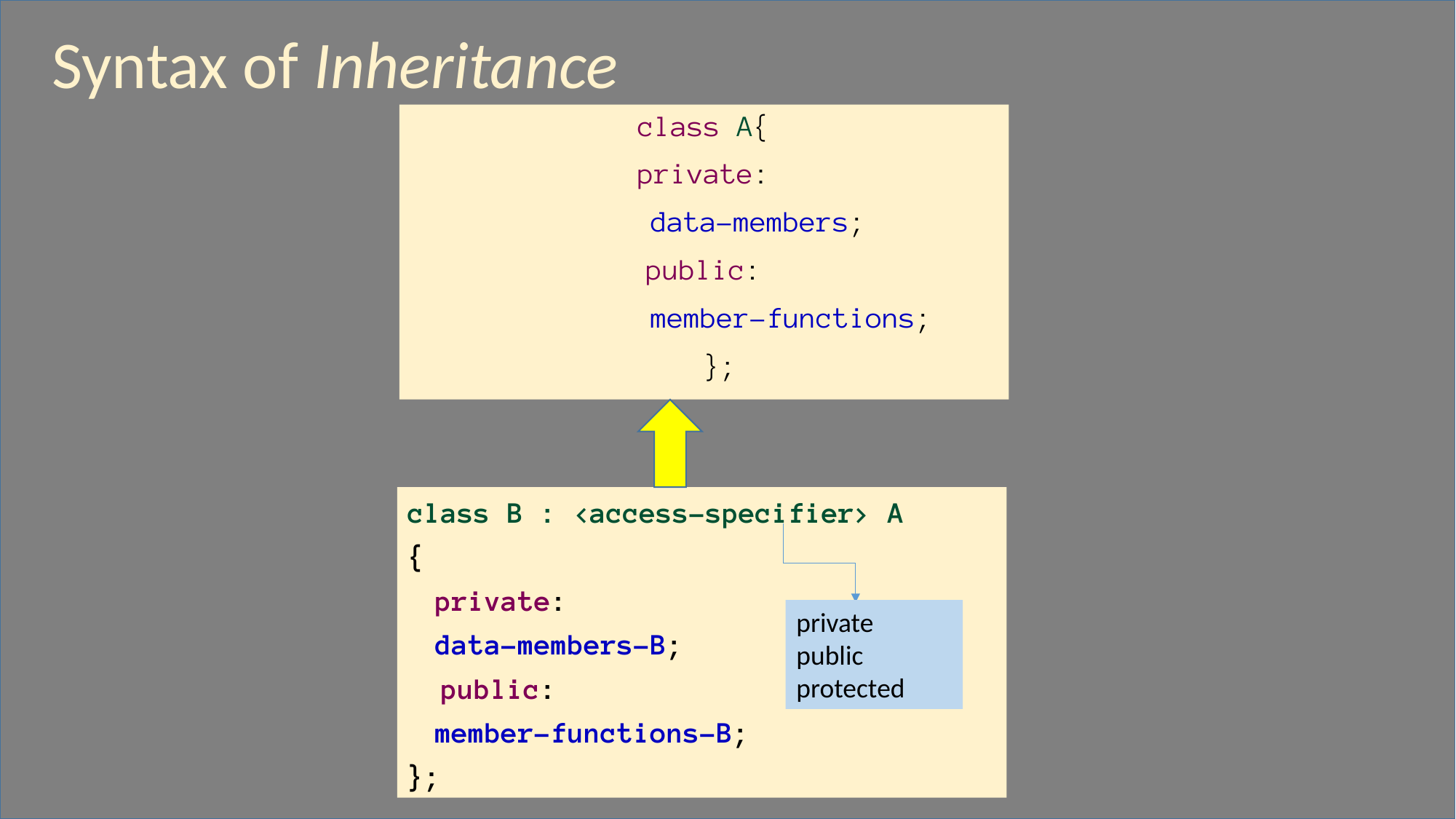

Syntax of Inheritance
class A{
private:
	data-members;
public:
	    member-functions;
  };

class B : <access-specifier> A
{
	private:
	data-members-B;
  public:
	member-functions-B;
};

private
public protected